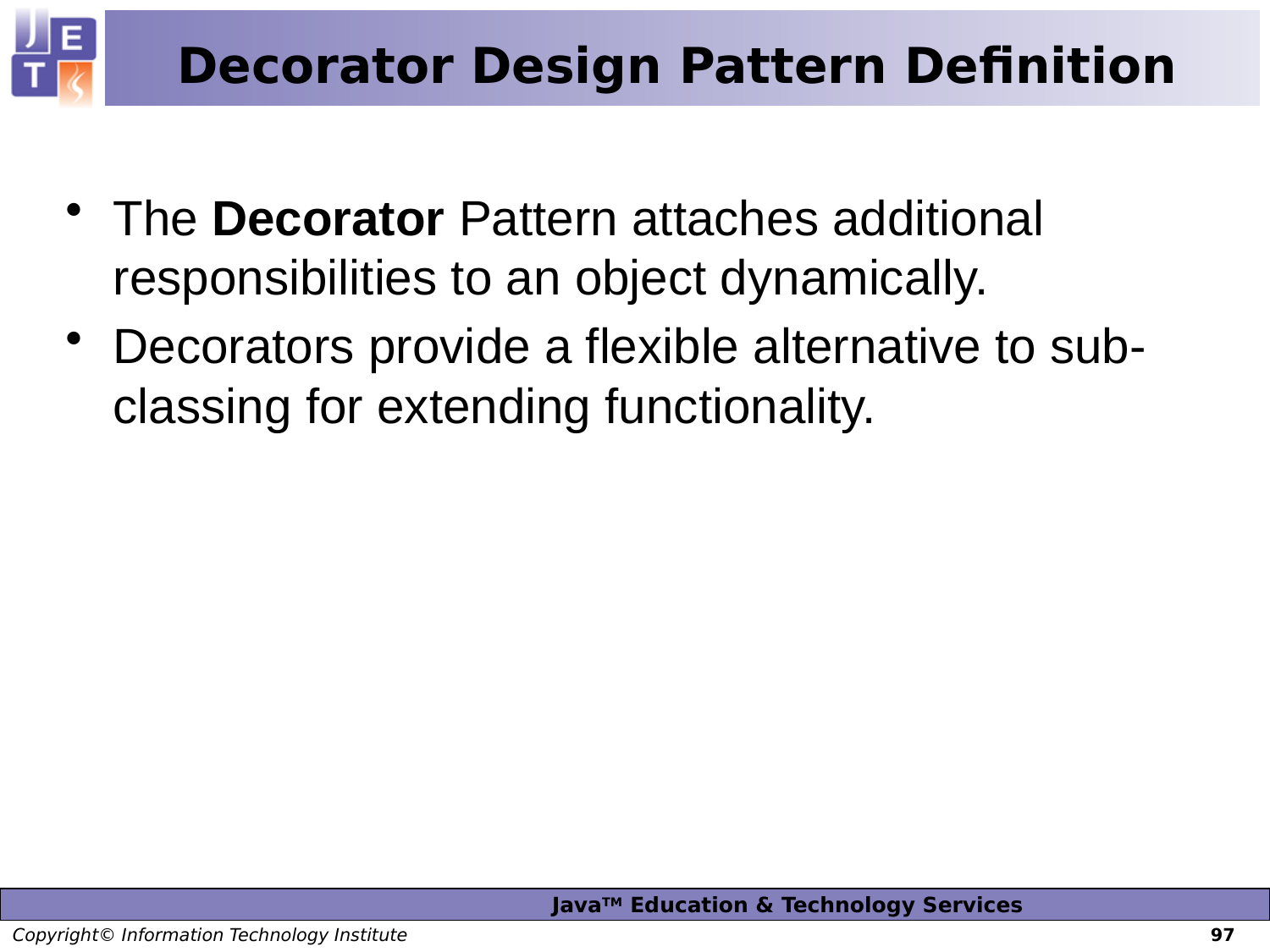

# Decorator Design Pattern Definition
The Decorator Pattern attaches additional responsibilities to an object dynamically.
Decorators provide a flexible alternative to sub-classing for extending functionality.